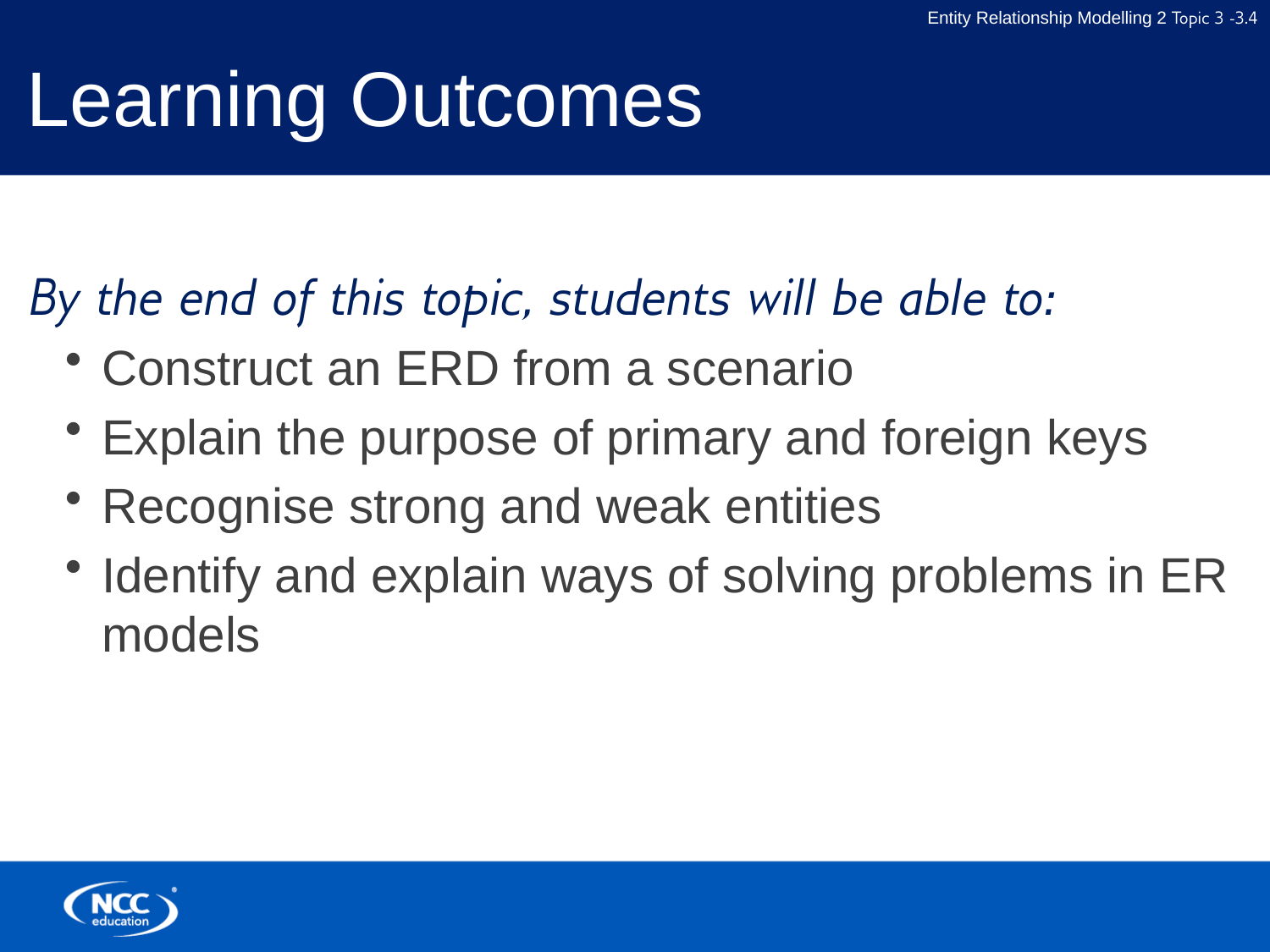

# Learning Outcomes
By the end of this topic, students will be able to:
Construct an ERD from a scenario
Explain the purpose of primary and foreign keys
Recognise strong and weak entities
Identify and explain ways of solving problems in ER models